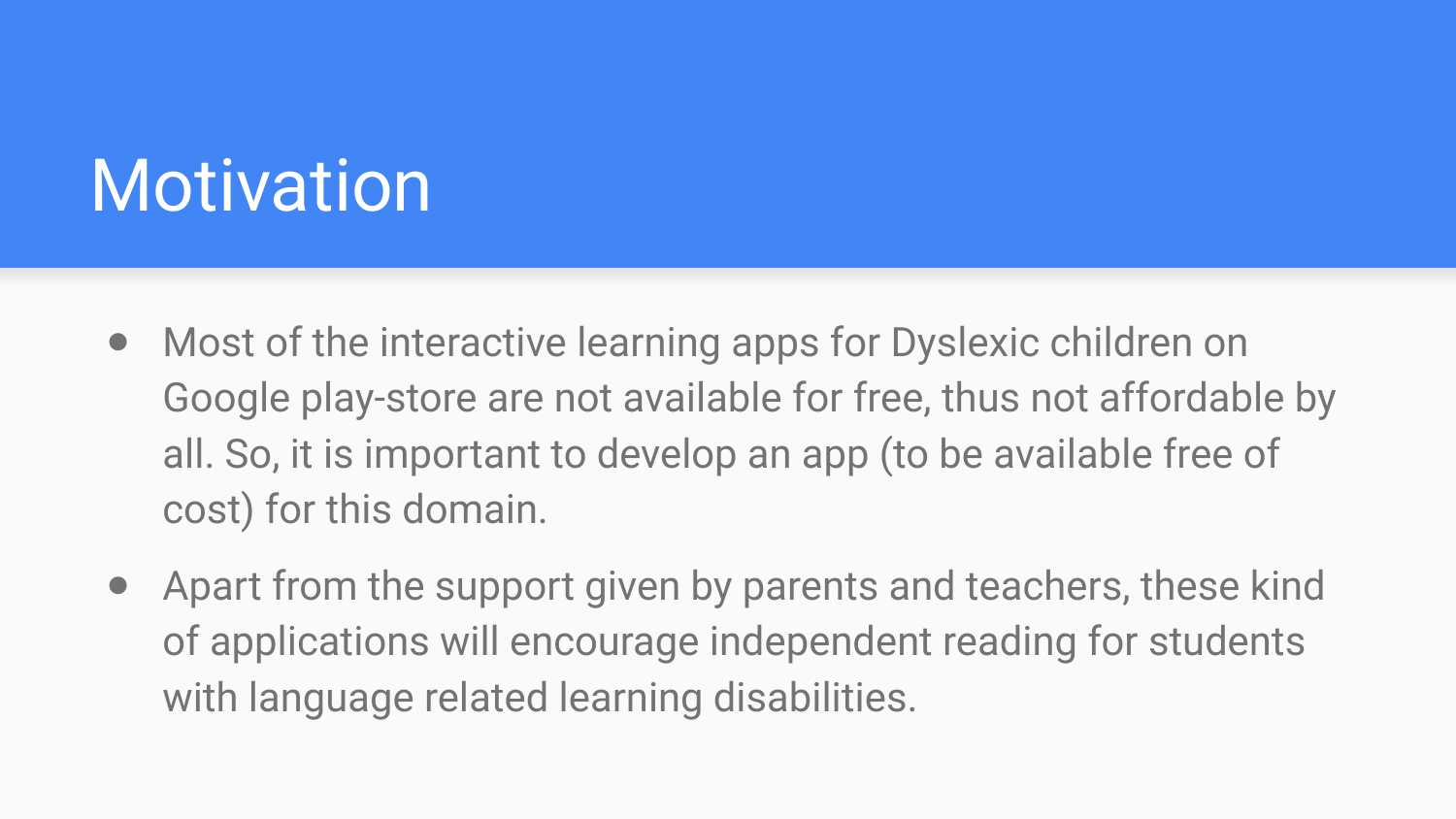

# Motivation
Most of the interactive learning apps for Dyslexic children on Google play-store are not available for free, thus not affordable by all. So, it is important to develop an app (to be available free of cost) for this domain.
Apart from the support given by parents and teachers, these kind of applications will encourage independent reading for students with language related learning disabilities.